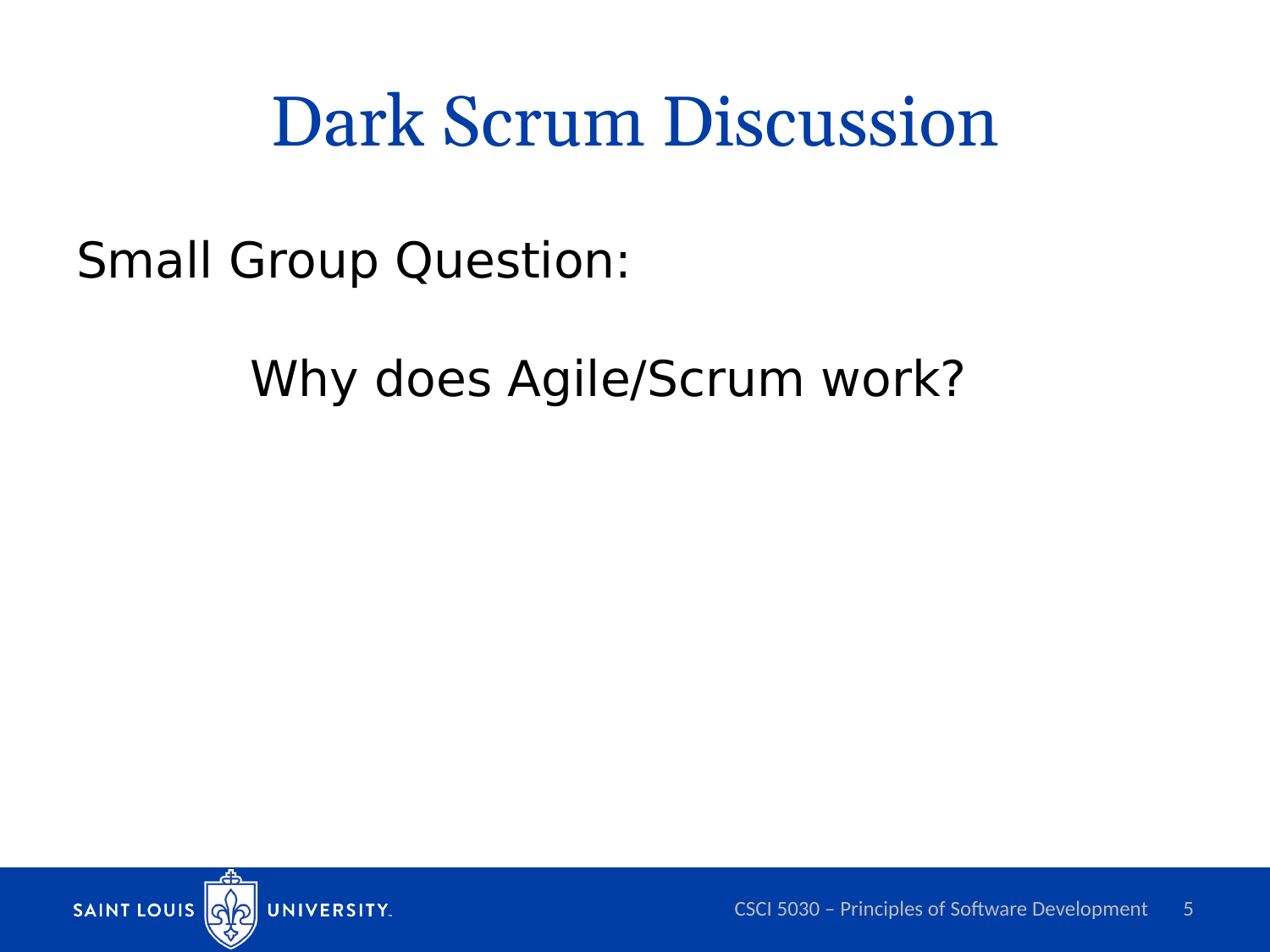

# Dark Scrum Discussion
Small Group Question:
	   Why does Agile/Scrum work?
CSCI 5030 – Principles of Software Development
5